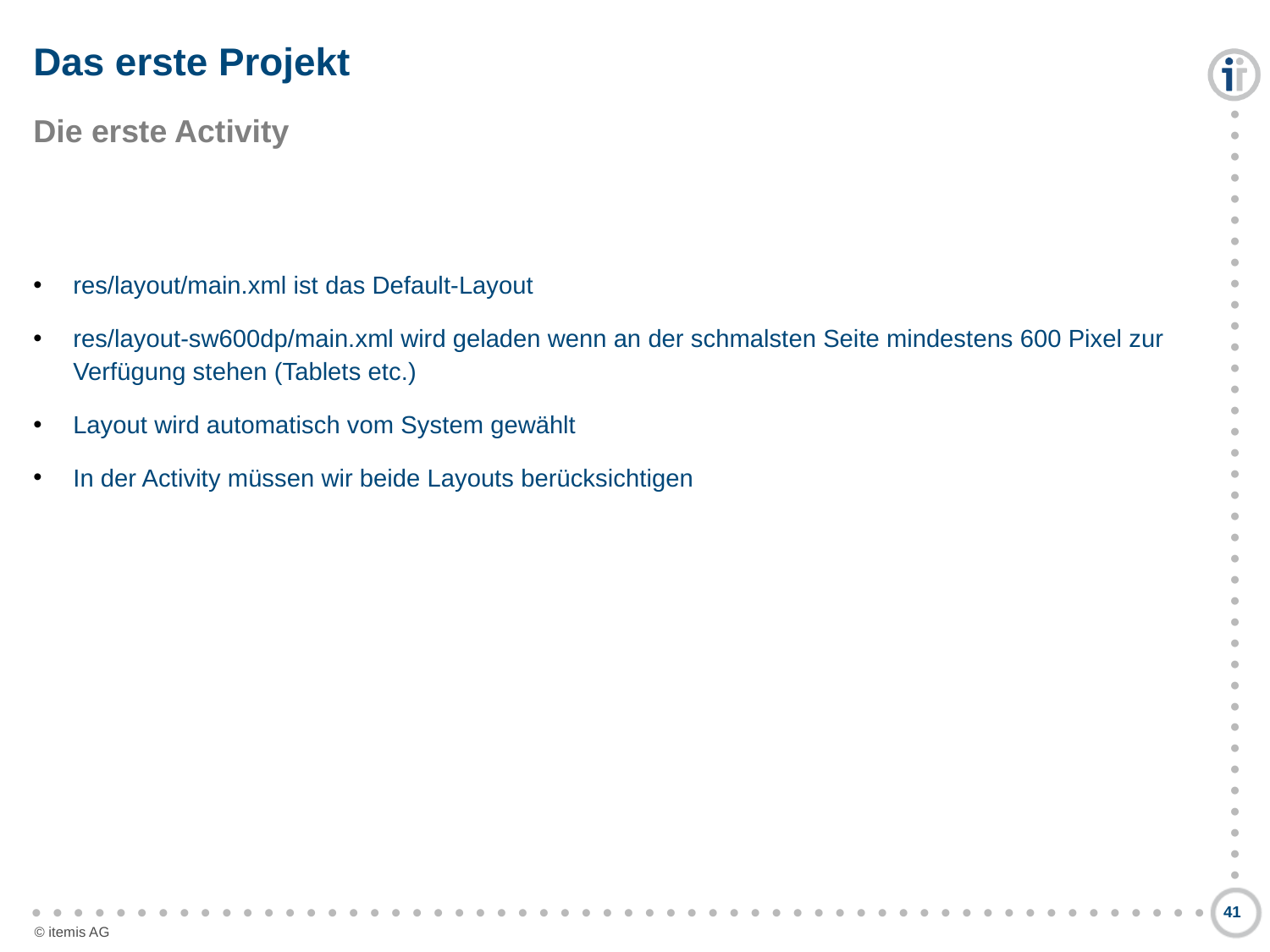

# Das erste Projekt
Die erste Activity

res/layout/main.xml ist das Default-Layout
res/layout-sw600dp/main.xml wird geladen wenn an der schmalsten Seite mindestens 600 Pixel zur Verfügung stehen (Tablets etc.)
Layout wird automatisch vom System gewählt
In der Activity müssen wir beide Layouts berücksichtigen
41